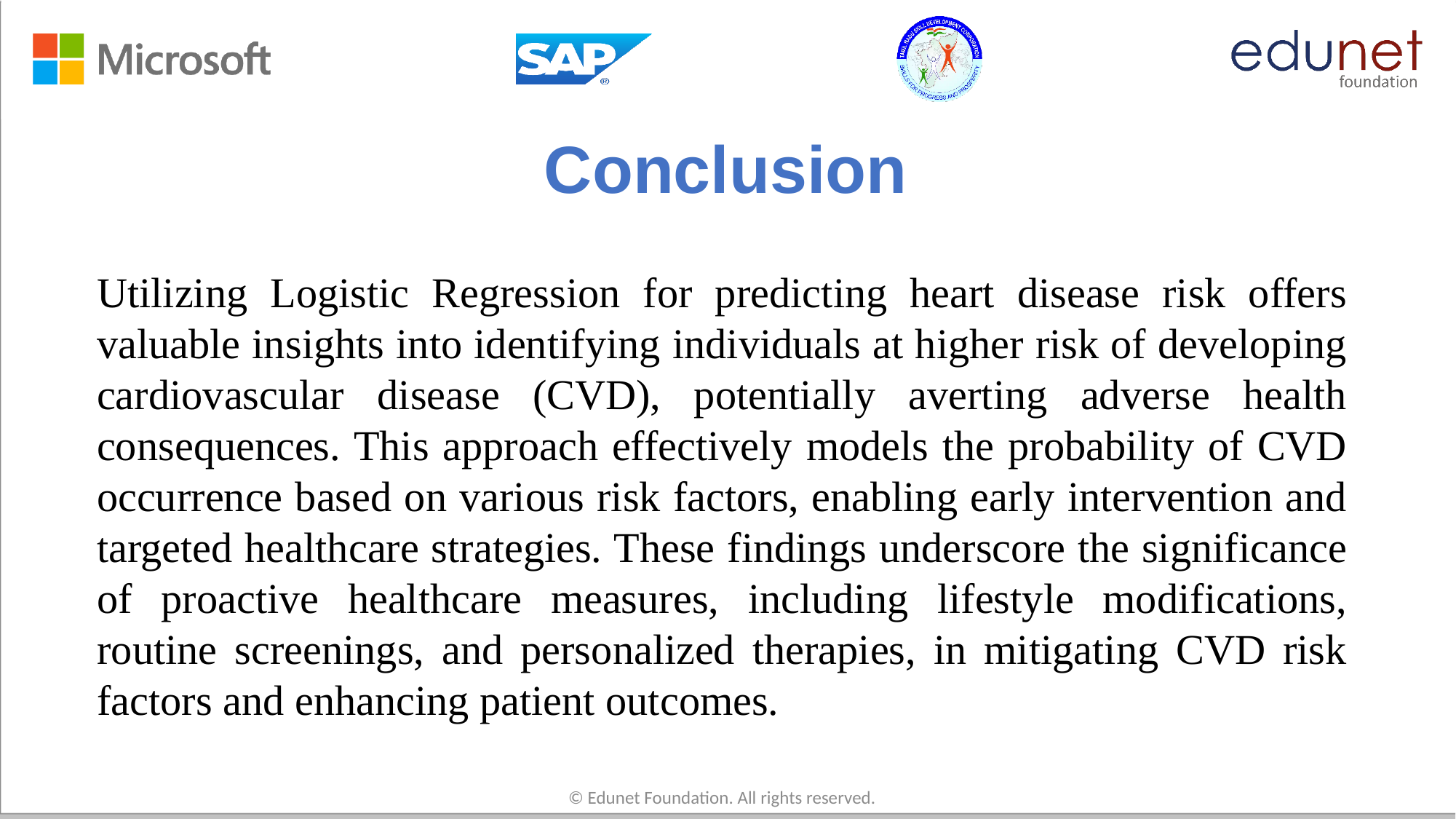

# Conclusion
Utilizing Logistic Regression for predicting heart disease risk offers valuable insights into identifying individuals at higher risk of developing cardiovascular disease (CVD), potentially averting adverse health consequences. This approach effectively models the probability of CVD occurrence based on various risk factors, enabling early intervention and targeted healthcare strategies. These findings underscore the significance of proactive healthcare measures, including lifestyle modifications, routine screenings, and personalized therapies, in mitigating CVD risk factors and enhancing patient outcomes.
© Edunet Foundation. All rights reserved.